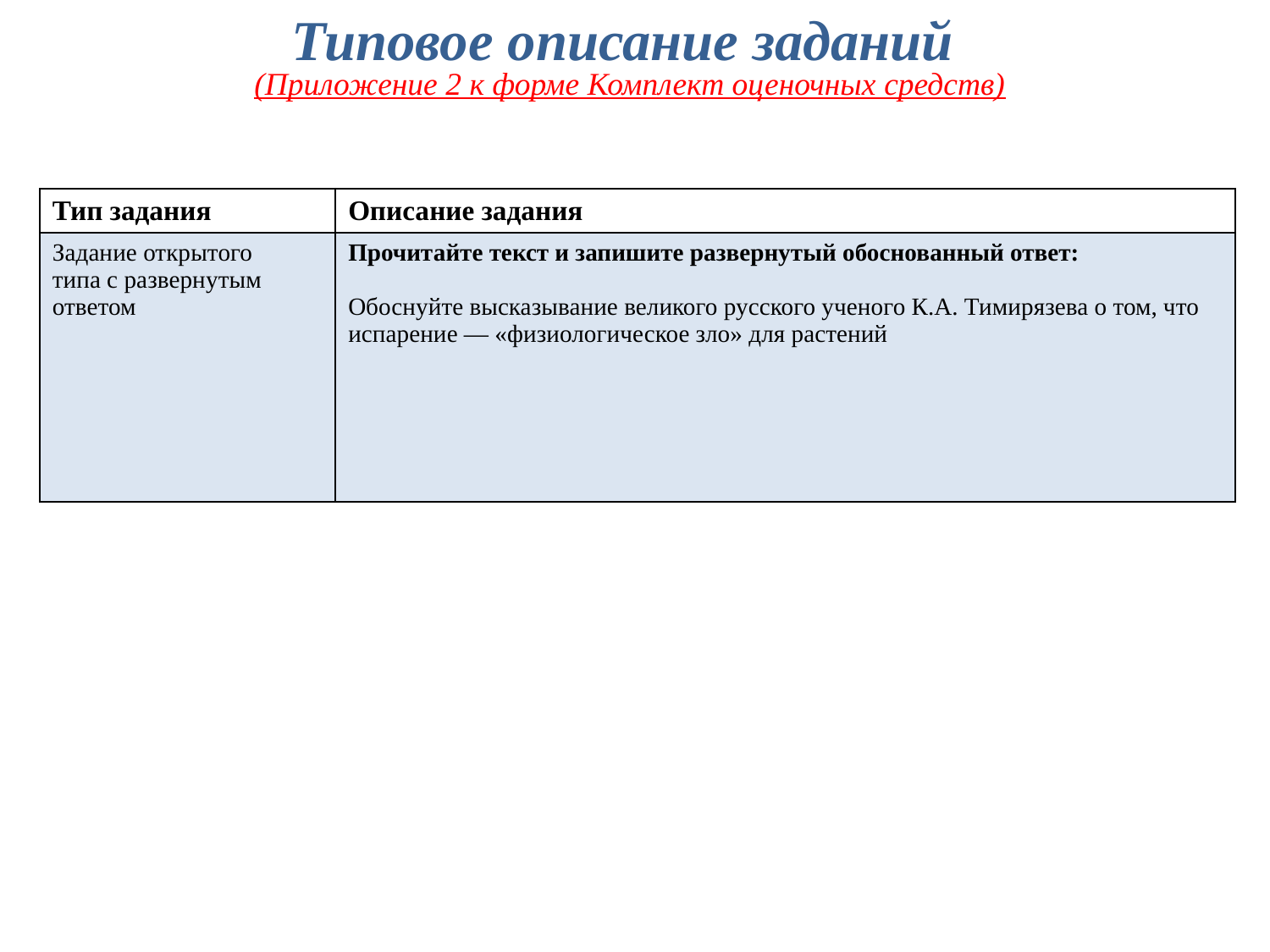

Типовое описание заданий
(Приложение 2 к форме Комплект оценочных средств)

| Тип задания | Описание задания |
| --- | --- |
| Задание открытого типа с развернутым ответом | Прочитайте текст и запишите развернутый обоснованный ответ: Обоснуйте высказывание великого русского ученого К.А. Тимирязева о том, что испарение — «физиологическое зло» для растений |